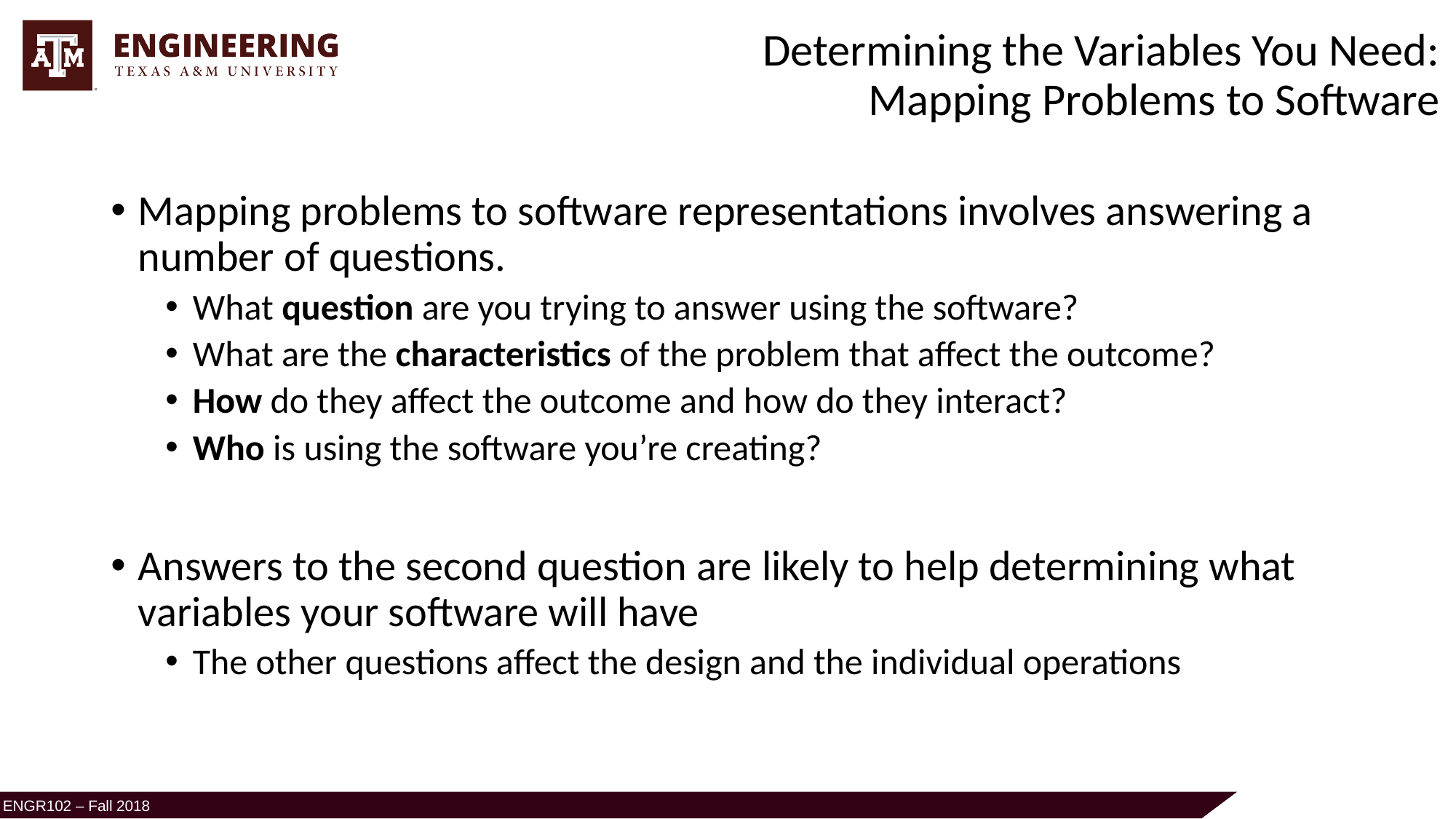

# Determining the Variables You Need: Mapping Problems to Software
Mapping problems to software representations involves answering a number of questions.
What question are you trying to answer using the software?
What are the characteristics of the problem that affect the outcome?
How do they affect the outcome and how do they interact?
Who is using the software you’re creating?

Answers to the second question are likely to help determining what variables your software will have
The other questions affect the design and the individual operations